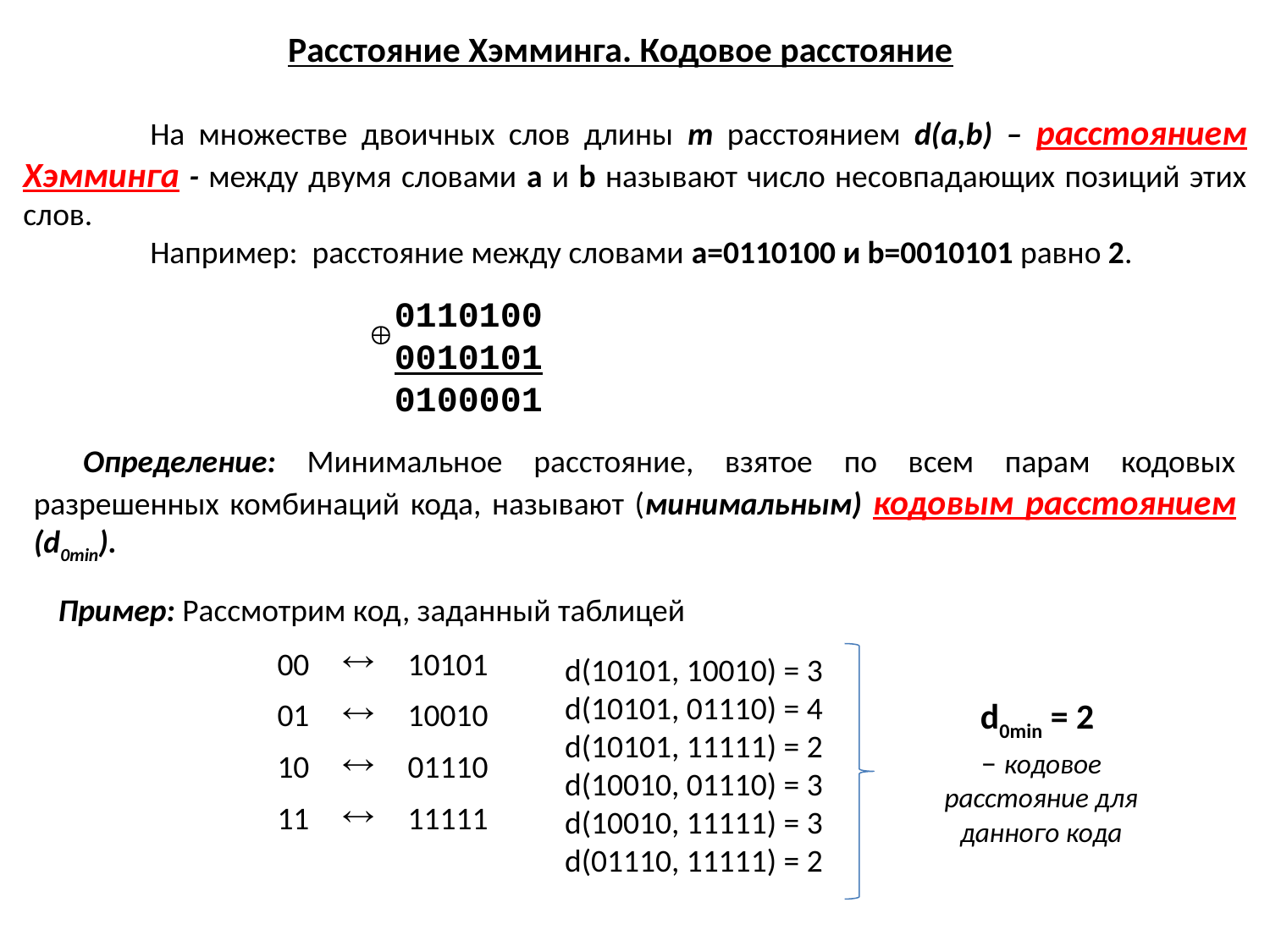

Расстояние Хэмминга. Кодовое расстояние
На множестве двоичных слов длины m расстоянием d(а,b) – расстоянием Хэмминга - между двумя словами a и b называют число несовпадающих позиций этих слов.
Например:  расстояние между словами a=0110100 и b=0010101 равно 2.
0110100
0010101
0100001
⊕
Определение: Минимальное расстояние, взятое по всем парам кодовых разрешенных комбинаций кода, называют (минимальным) кодовым расстоянием (d0min).
Пример: Рассмотрим код, заданный таблицей
d(10101, 10010) = 3
d(10101, 01110) = 4
d(10101, 11111) = 2
d(10010, 01110) = 3
d(10010, 11111) = 3
d(01110, 11111) = 2

| 00 | ↔ | 10101 |
| --- | --- | --- |
| 01 | ↔ | 10010 |
| 10 | ↔ | 01110 |
| 11 | ↔ | 11111 |
d0min = 2
– кодовое расстояние для данного кода